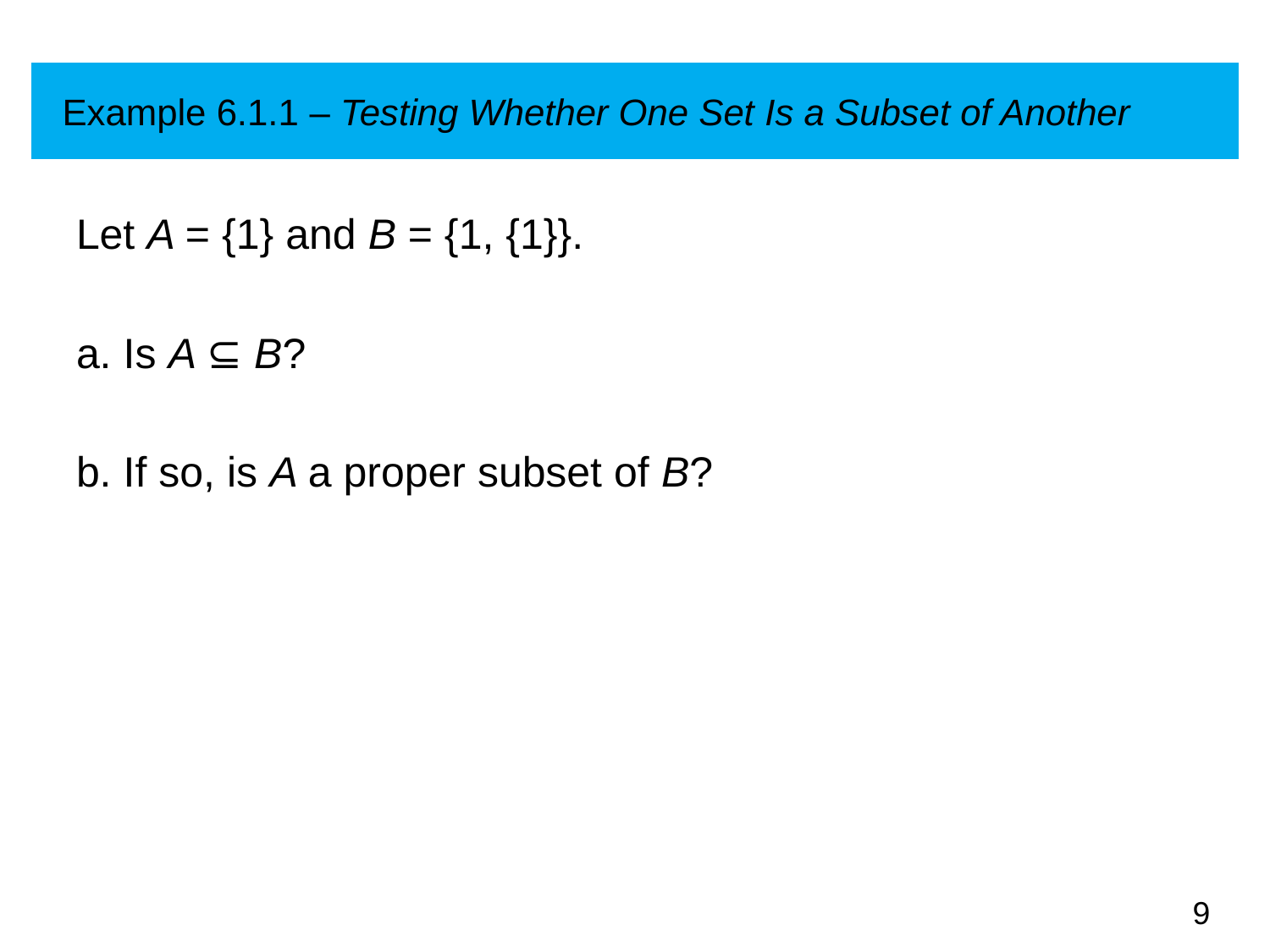

# Example 6.1.1 – Testing Whether One Set Is a Subset of Another
Let A = {1} and B = {1, {1}}.

a. Is A ⊆ B?

b. If so, is A a proper subset of B?